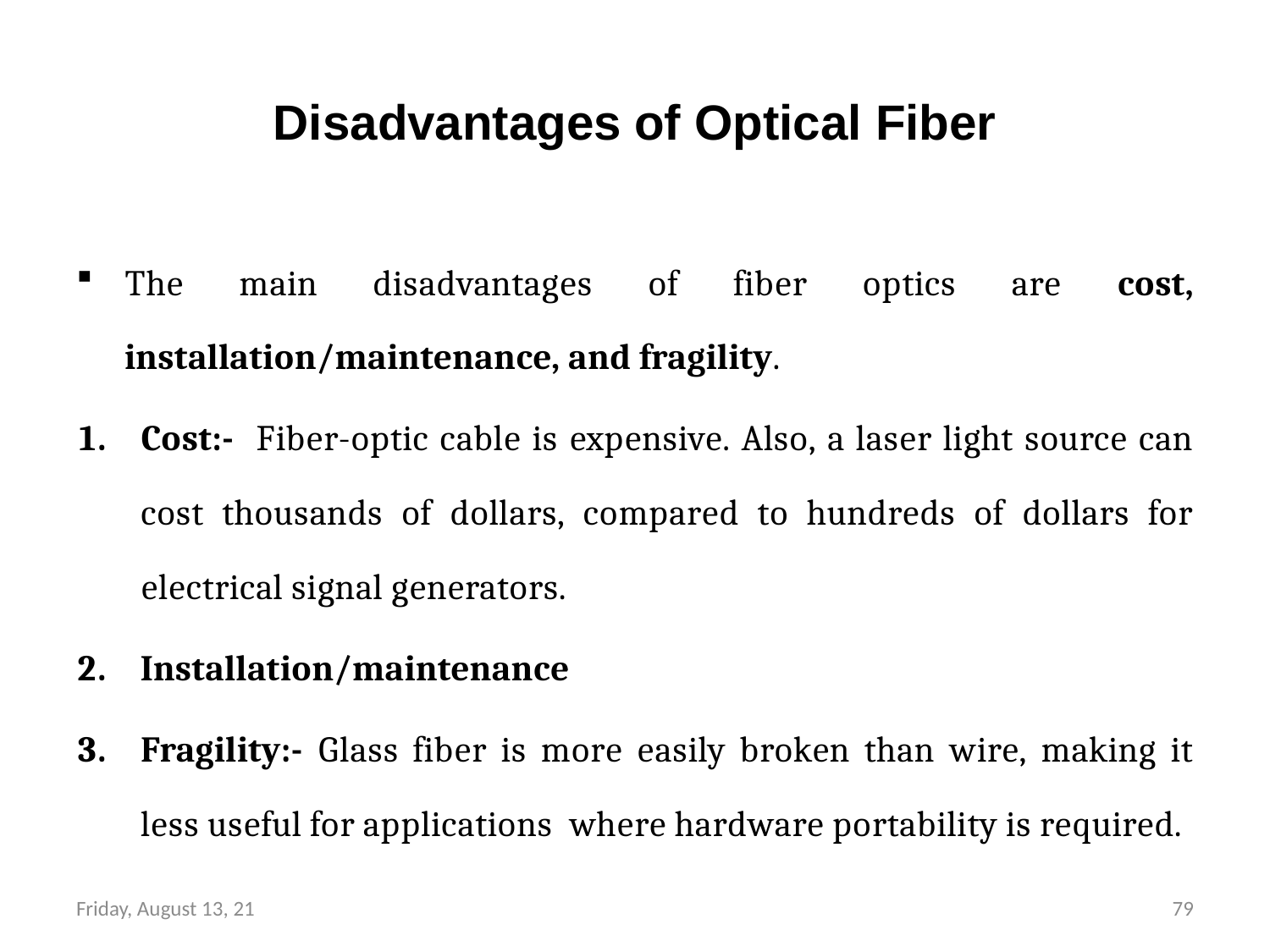

# Disadvantages of Optical Fiber
The main disadvantages of fiber optics are cost, installation/maintenance, and fragility.
Cost:-  Fiber-optic cable is expensive. Also, a laser light source can cost thousands of dollars, compared to hundreds of dollars for electrical signal generators.
Installation/maintenance
Fragility:- Glass fiber is more easily broken than wire, making it less useful for applications  where hardware portability is required.
Friday, August 13, 21
79